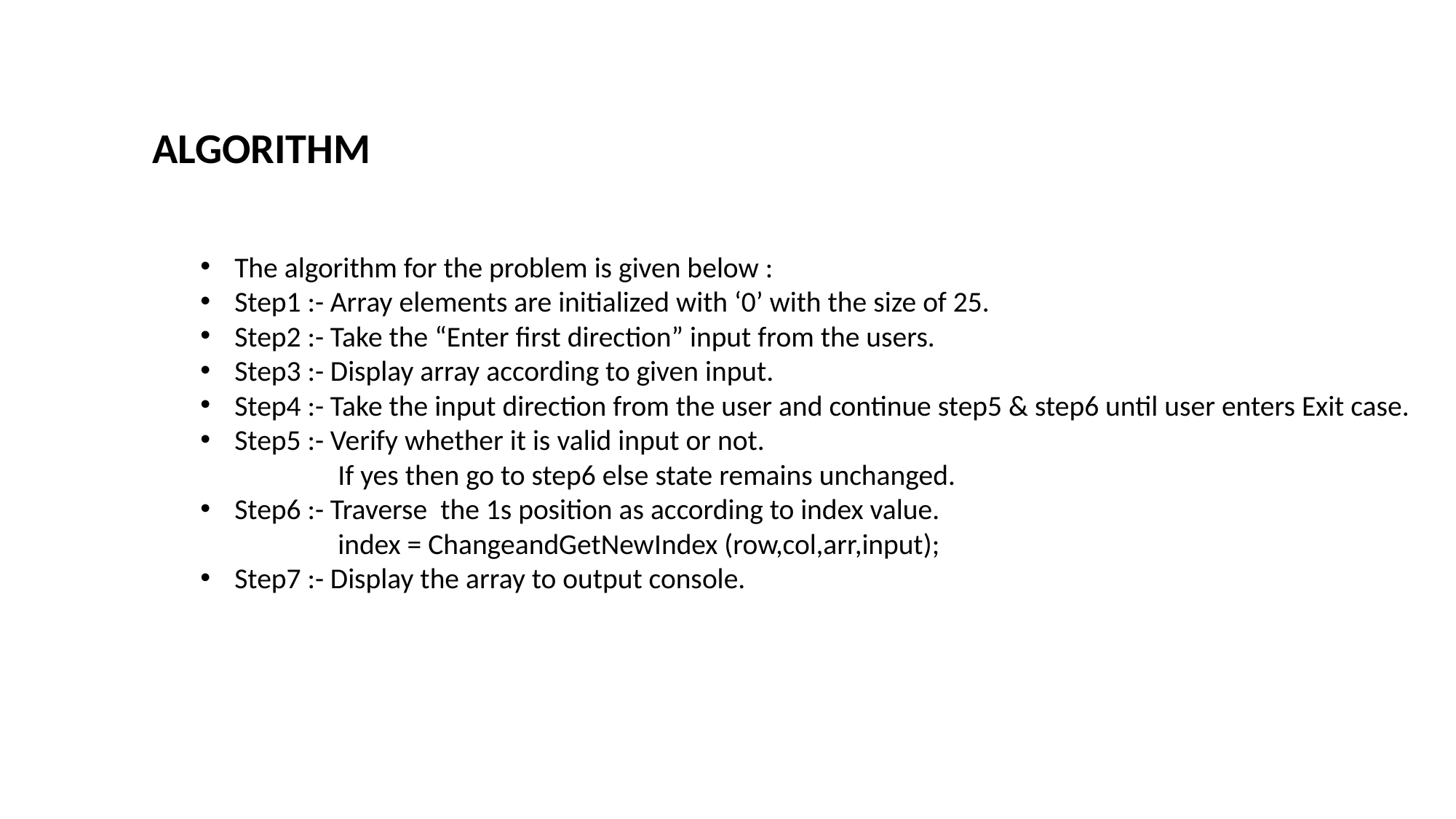

ALGORITHM
The algorithm for the problem is given below :
Step1 :- Array elements are initialized with ‘0’ with the size of 25.
Step2 :- Take the “Enter first direction” input from the users.
Step3 :- Display array according to given input.
Step4 :- Take the input direction from the user and continue step5 & step6 until user enters Exit case.
Step5 :- Verify whether it is valid input or not.
                     If yes then go to step6 else state remains unchanged.
Step6 :- Traverse  the 1s position as according to index value.
                     index = ChangeandGetNewIndex (row,col,arr,input);
Step7 :- Display the array to output console.